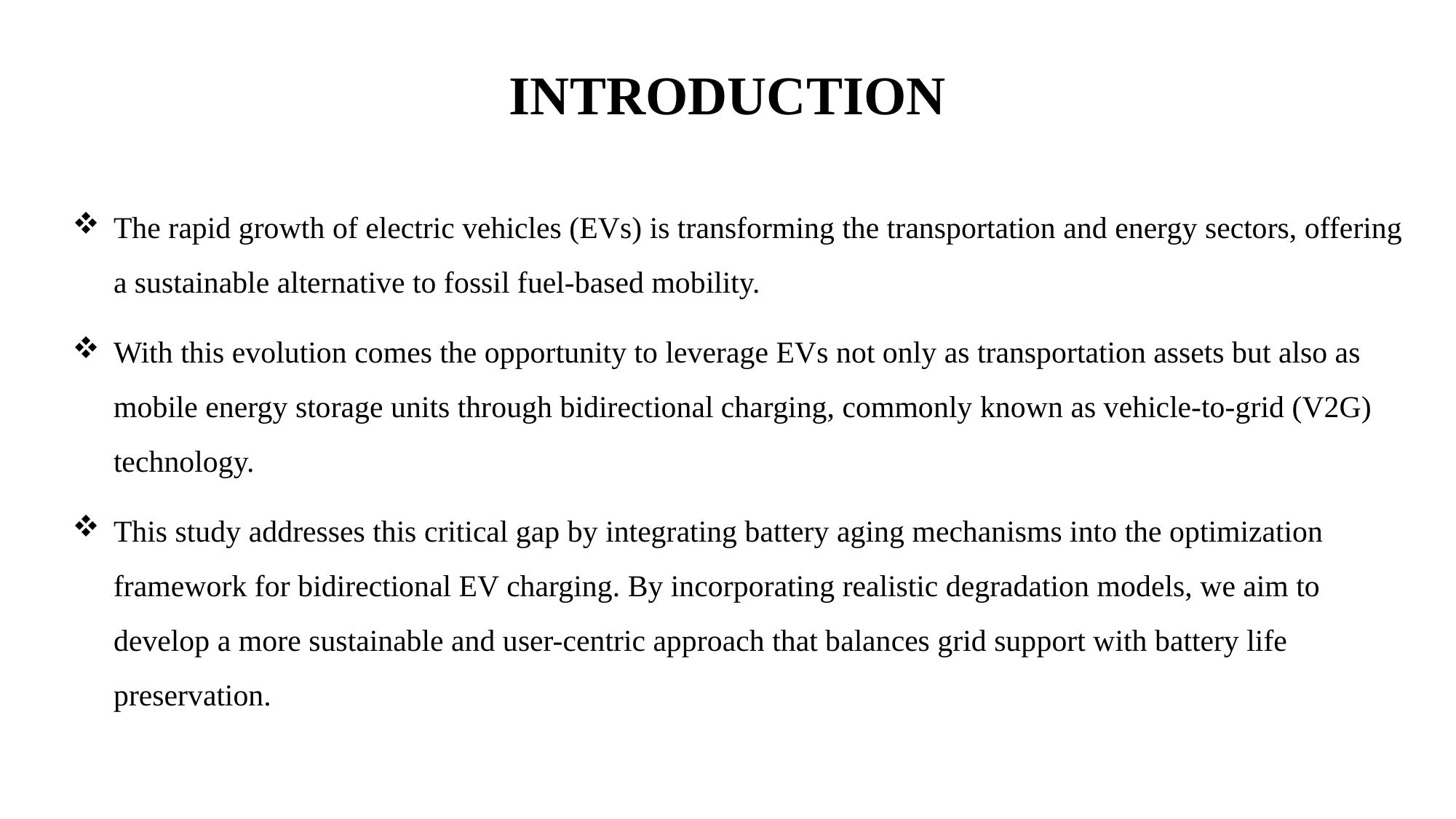

# INTRODUCTION
The rapid growth of electric vehicles (EVs) is transforming the transportation and energy sectors, offering a sustainable alternative to fossil fuel-based mobility.
With this evolution comes the opportunity to leverage EVs not only as transportation assets but also as mobile energy storage units through bidirectional charging, commonly known as vehicle-to-grid (V2G) technology.
This study addresses this critical gap by integrating battery aging mechanisms into the optimization framework for bidirectional EV charging. By incorporating realistic degradation models, we aim to develop a more sustainable and user-centric approach that balances grid support with battery life preservation.